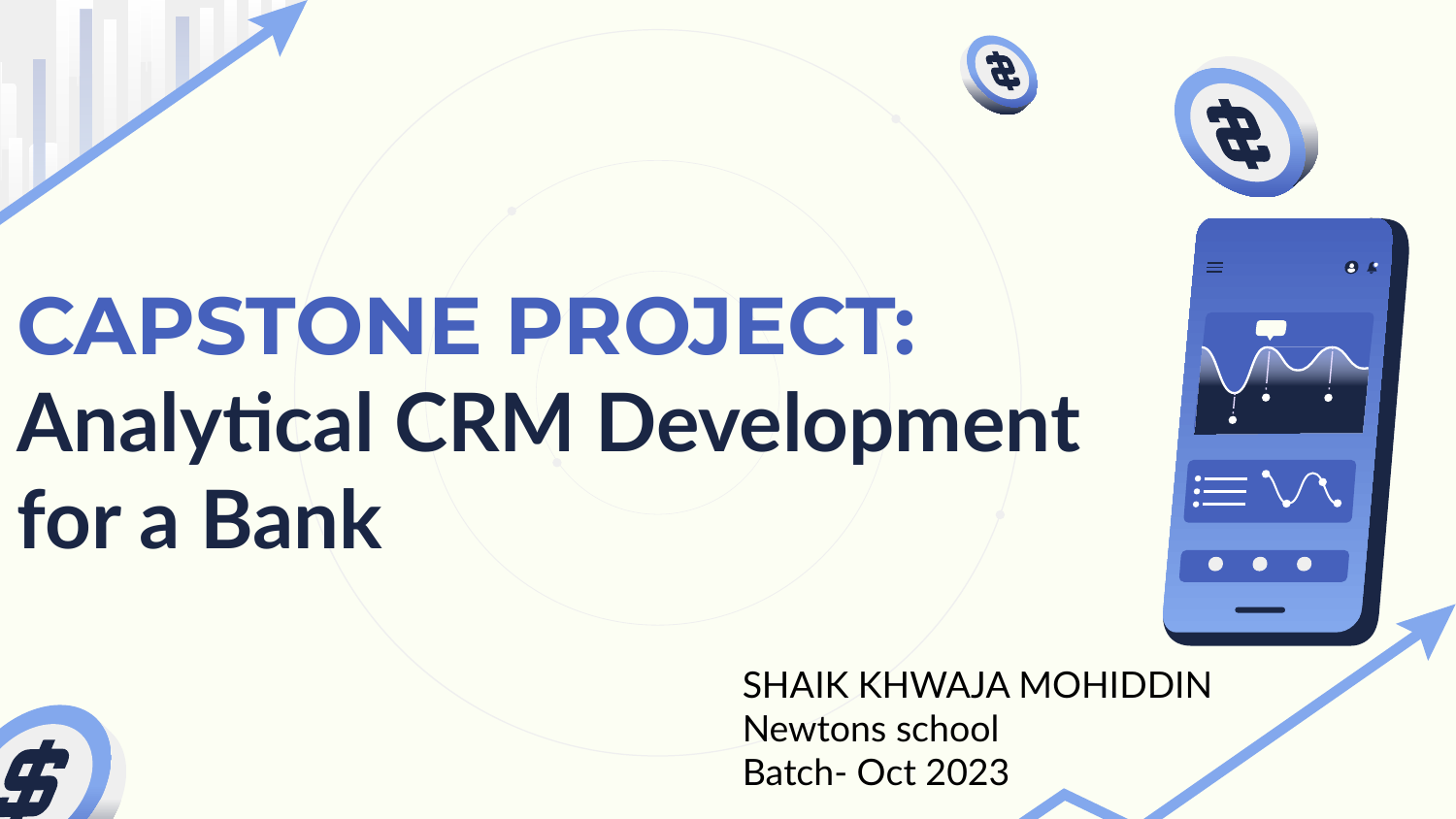

# CAPSTONE PROJECT: Analytical CRM Development for a Bank

SHAIK KHWAJA MOHIDDIN
Newtons school
Batch- Oct 2023